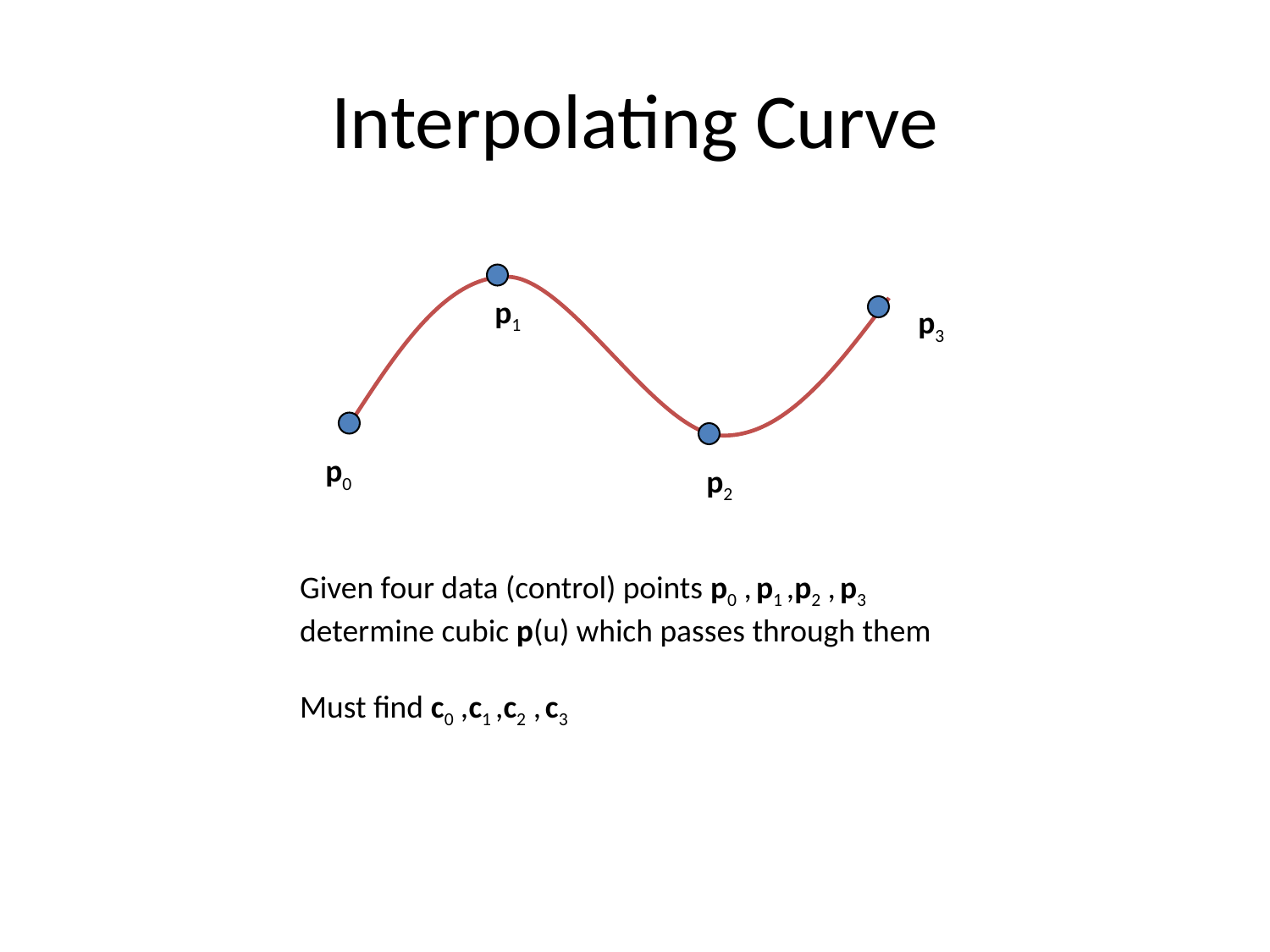

# Interpolating Curve

p1

p3

p0
p2
Given four data (control) points p0 , p1 ,p2 , p3
determine cubic p(u) which passes through them

Must find c0 ,c1 ,c2 , c3